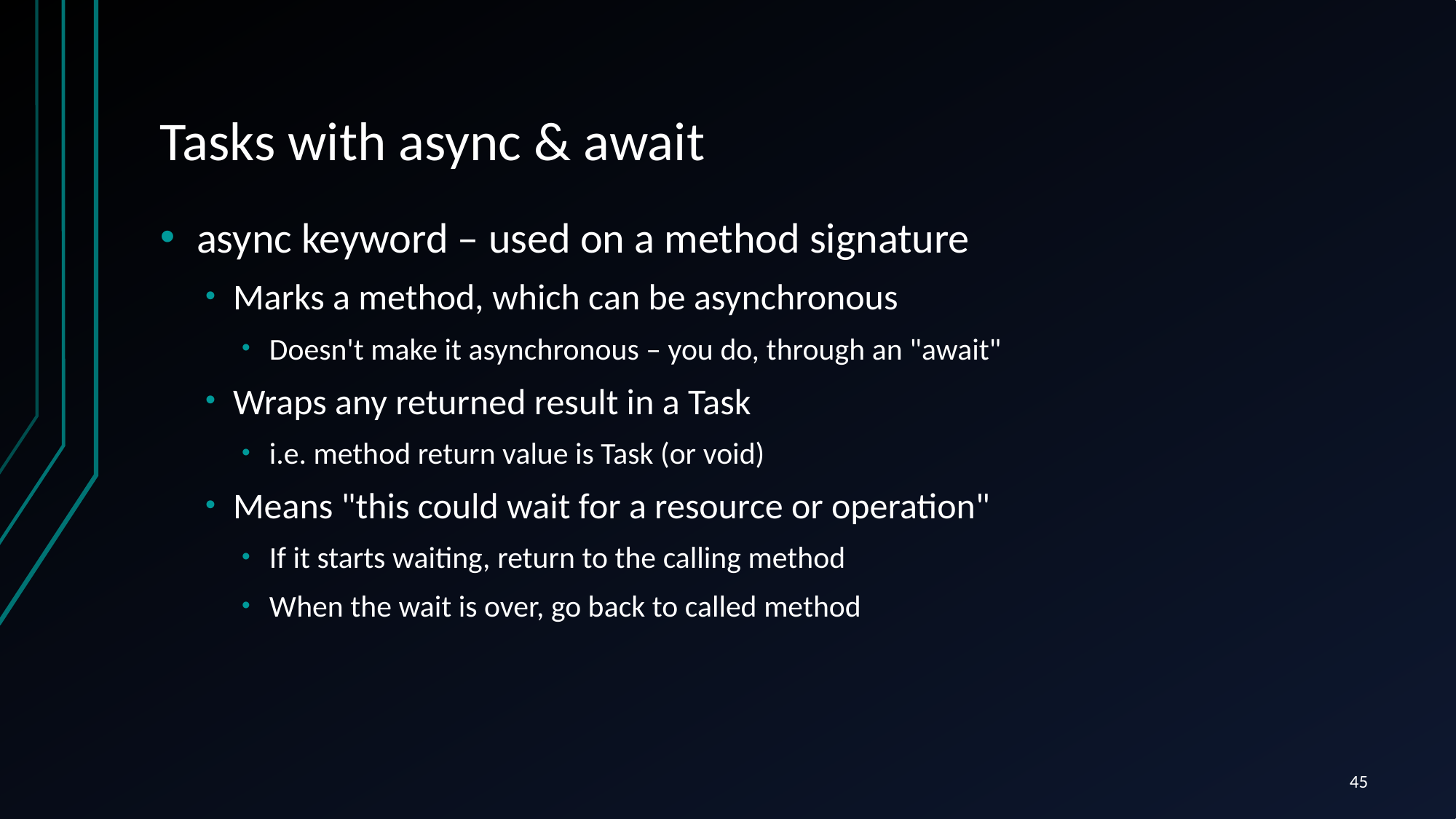

# Tasks with async & await
async keyword – used on a method signature
Marks a method, which can be asynchronous
Doesn't make it asynchronous – you do, through an "await"
Wraps any returned result in a Task
i.e. method return value is Task (or void)
Means "this could wait for a resource or operation"
If it starts waiting, return to the calling method
When the wait is over, go back to called method

45